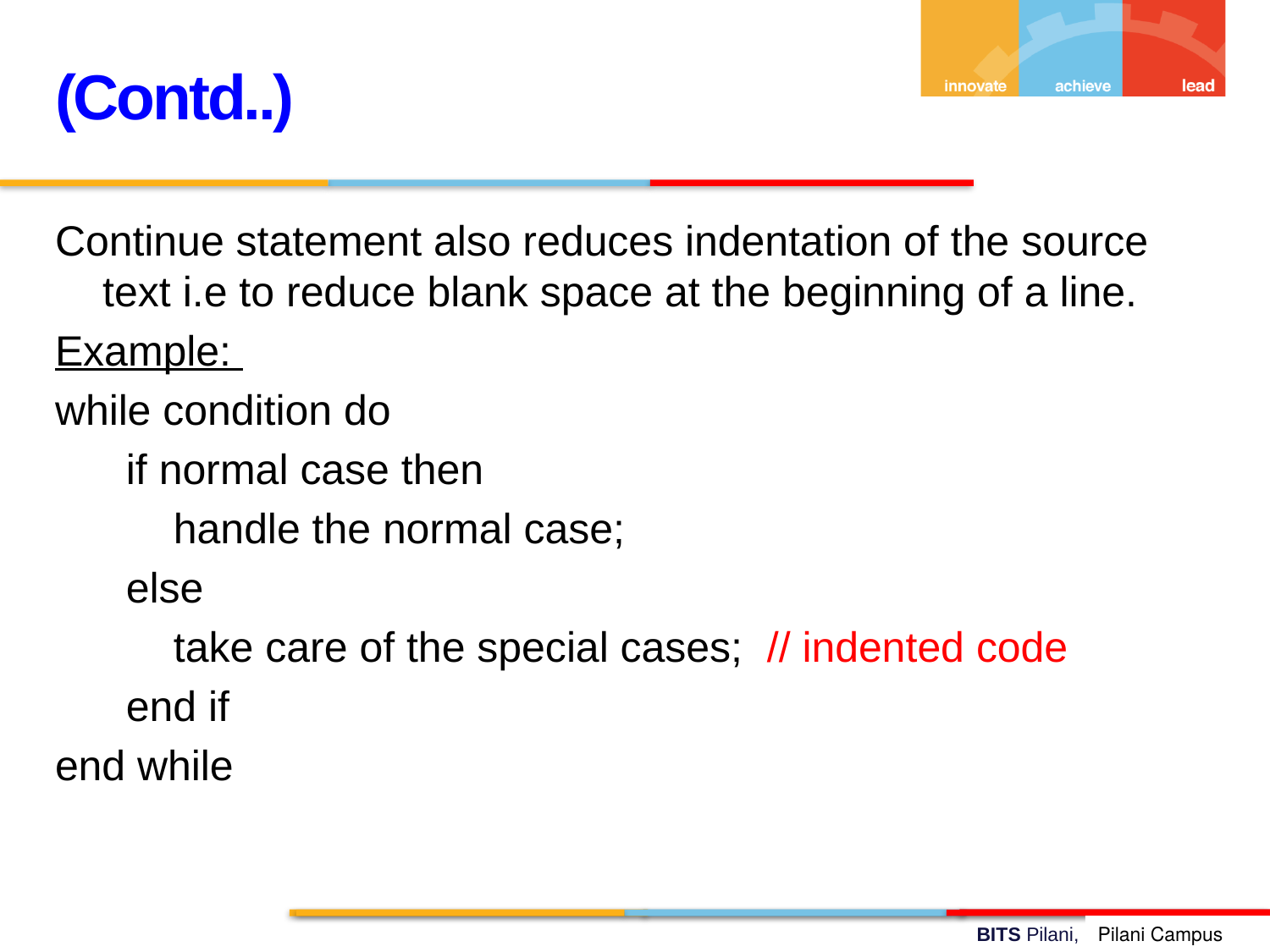

(Contd..)
Continue statement also reduces indentation of the source text i.e to reduce blank space at the beginning of a line.
Example:
while condition do
      if normal case then
          handle the normal case;
      else
          take care of the special cases;  // indented code
      end if
end while

Pilani Campus